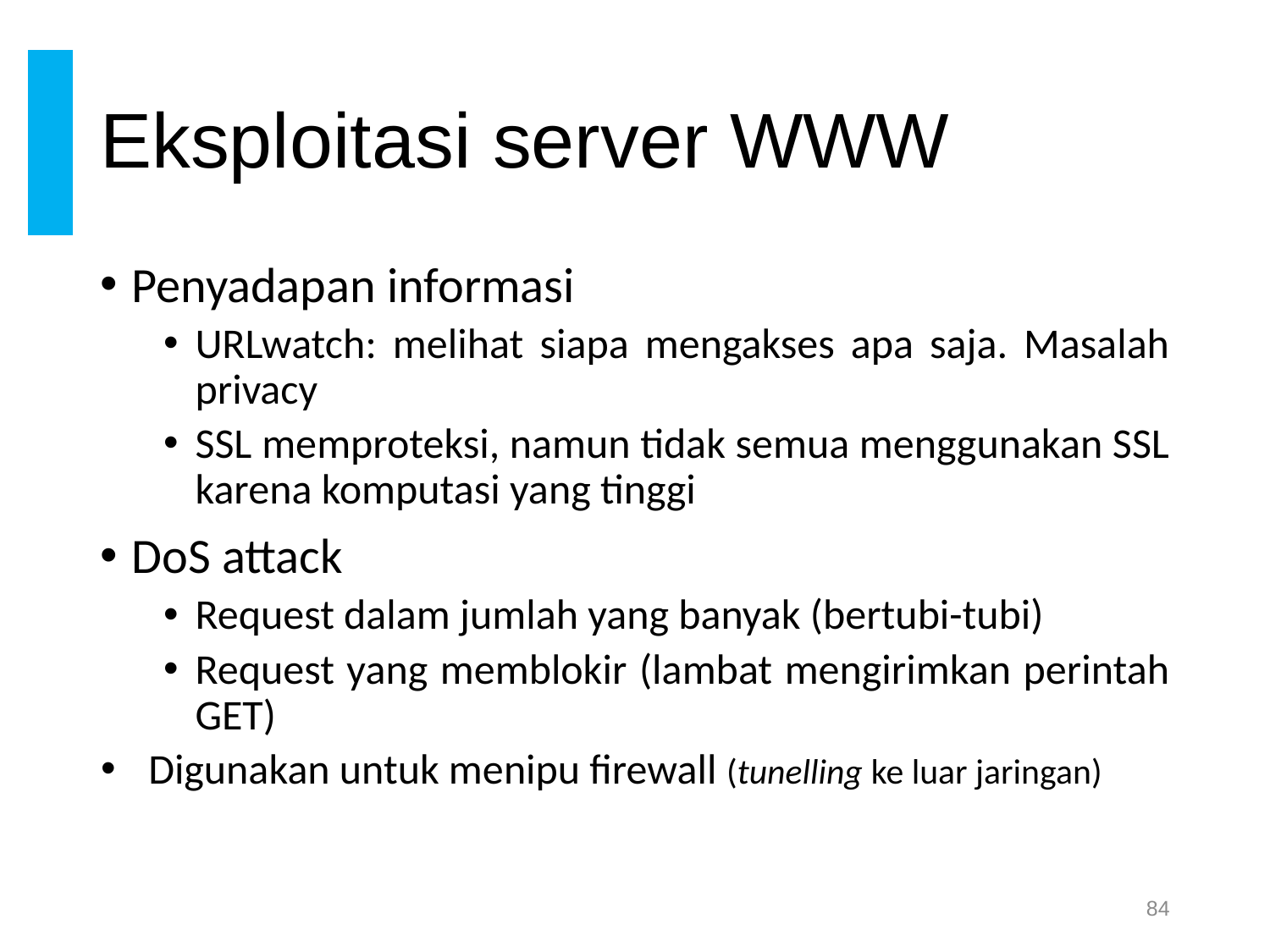

# Eksploitasi server WWW
Penyadapan informasi
URLwatch: melihat siapa mengakses apa saja. Masalah privacy
SSL memproteksi, namun tidak semua menggunakan SSL karena komputasi yang tinggi
DoS attack
Request dalam jumlah yang banyak (bertubi-tubi)
Request yang memblokir (lambat mengirimkan perintah GET)
Digunakan untuk menipu firewall (tunelling ke luar jaringan)

84